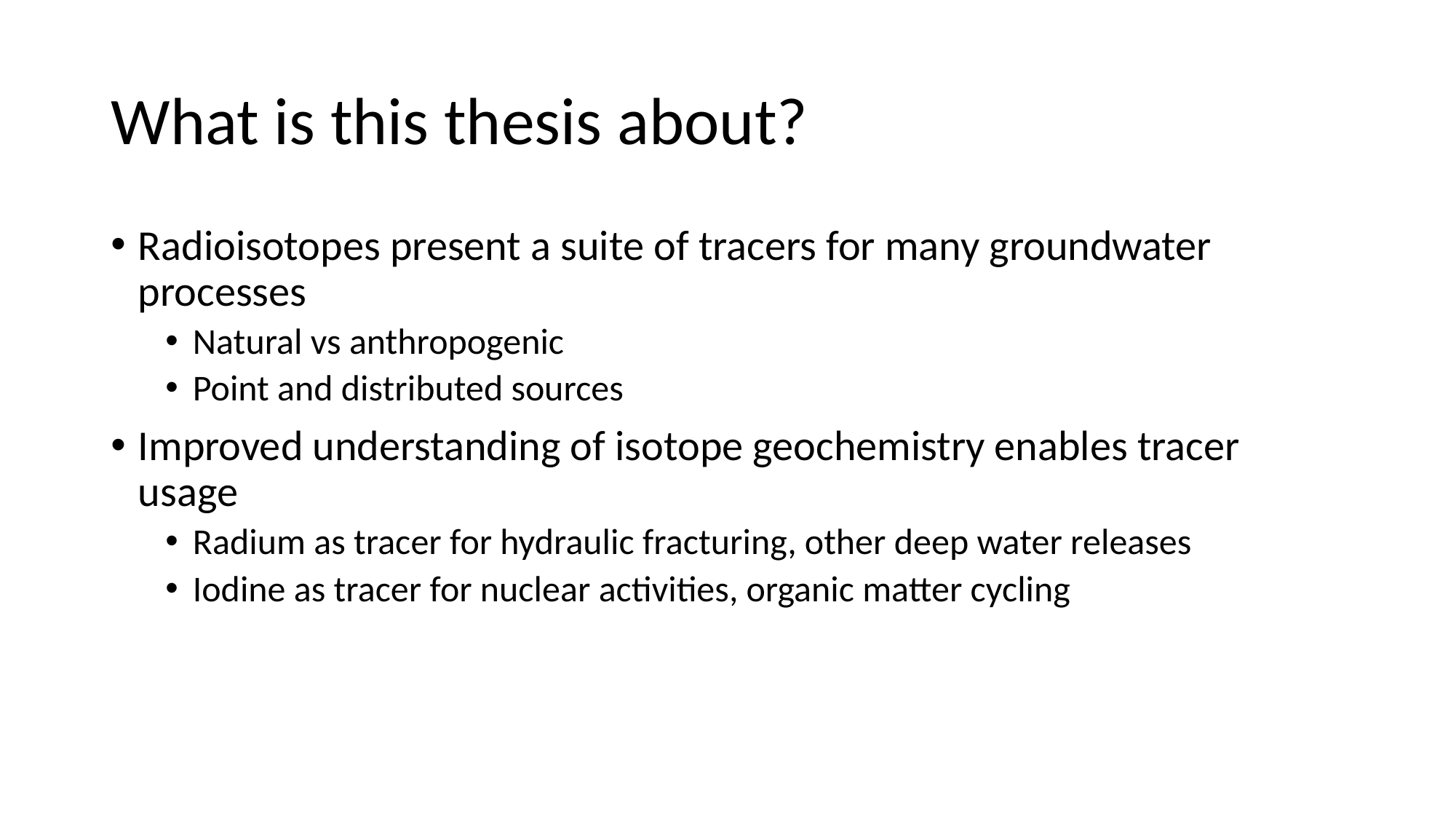

# What is this thesis about?
Radioisotopes present a suite of tracers for many groundwater processes
Natural vs anthropogenic
Point and distributed sources
Improved understanding of isotope geochemistry enables tracer usage
Radium as tracer for hydraulic fracturing, other deep water releases
Iodine as tracer for nuclear activities, organic matter cycling